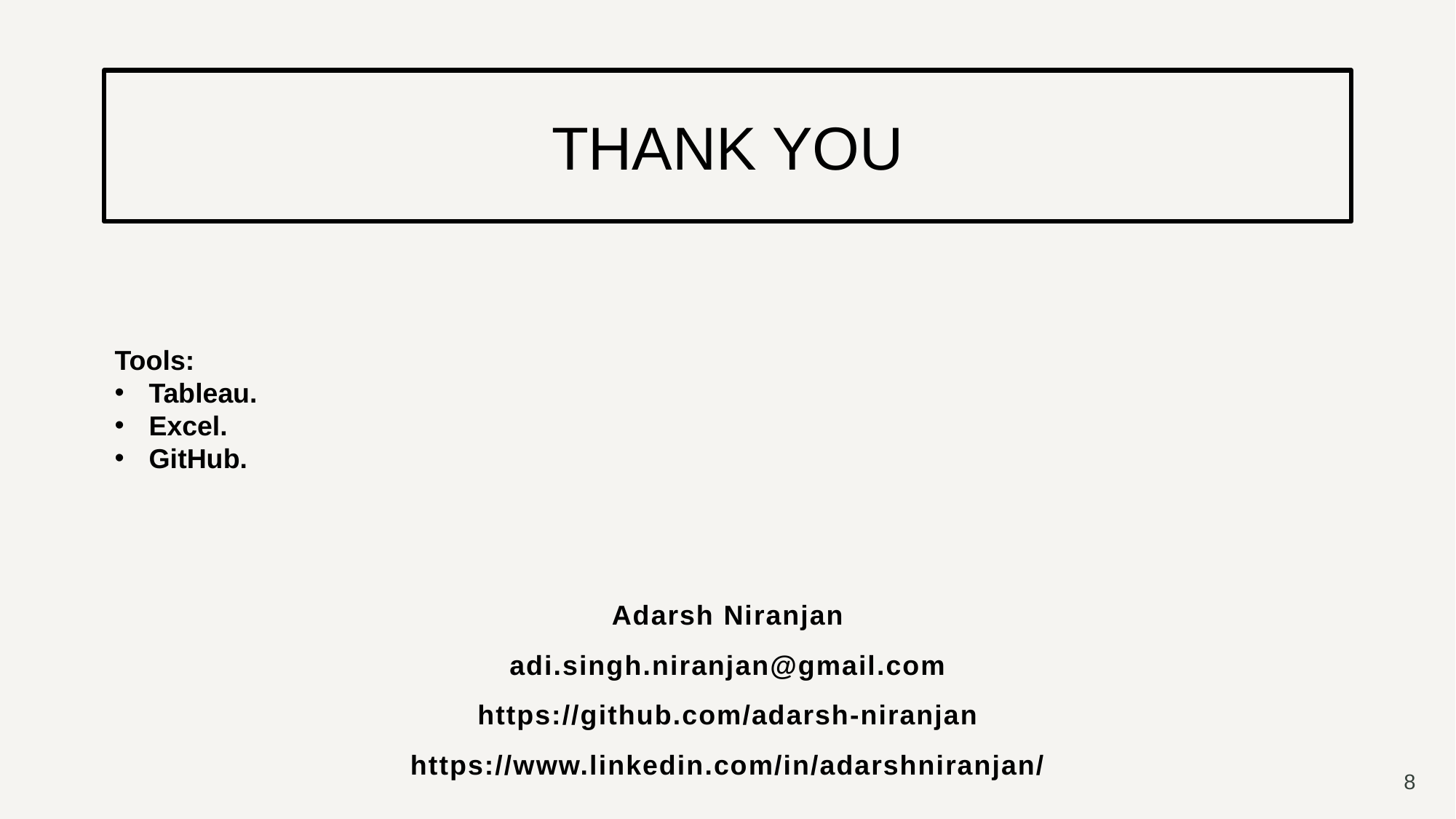

# THANK YOU
Tools:
Tableau.
Excel.
GitHub.
Adarsh Niranjan​​
adi.singh.niranjan@gmail.com
https://github.com/adarsh-niranjan
https://www.linkedin.com/in/adarshniranjan/
8